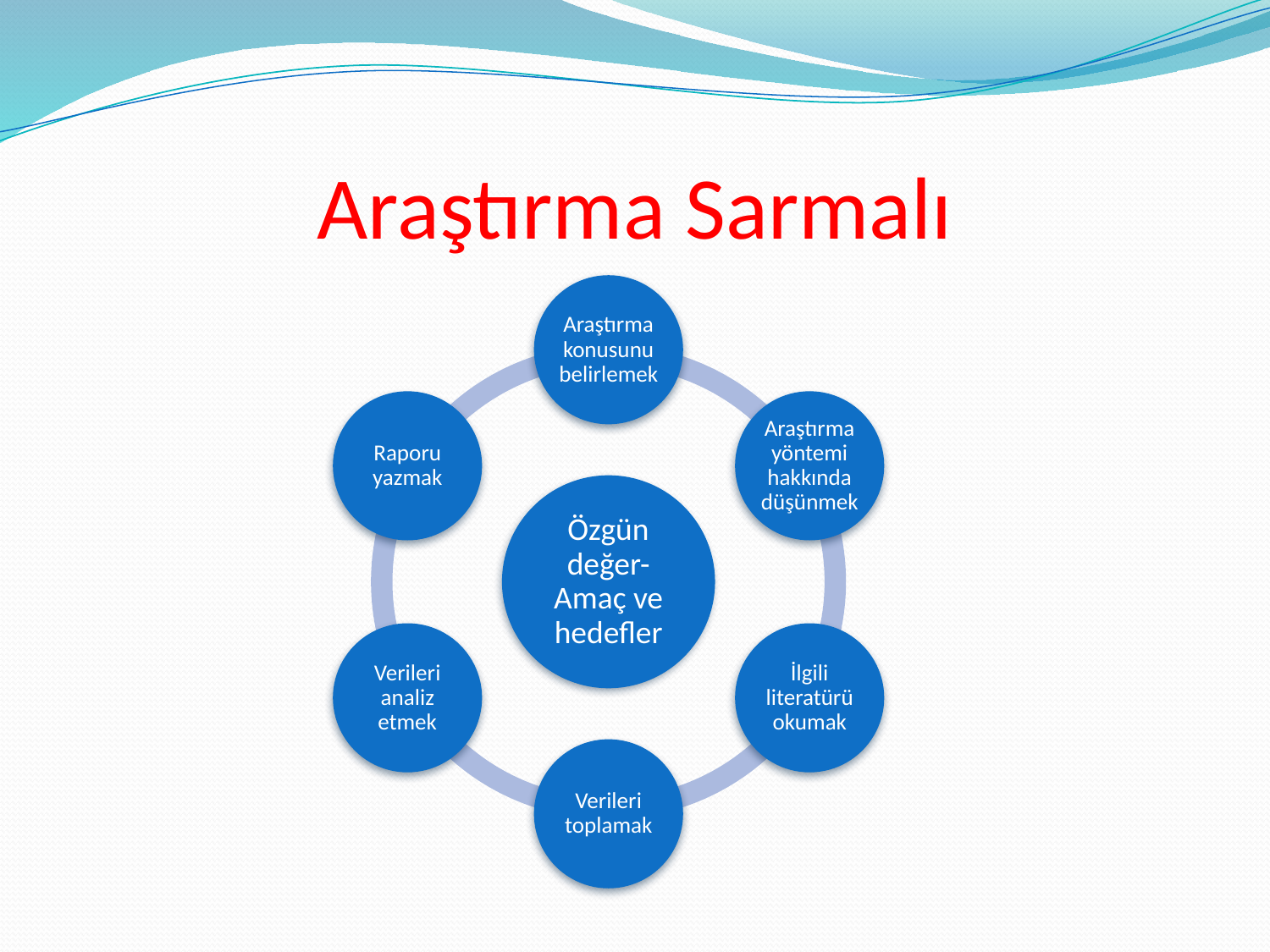

# Araştırma Sarmalı
Özgün değer-Amaç ve hedefler
Araştırma konusunu belirlemek
Araştırma yöntemi hakkında düşünmek
İlgili literatürü okumak
Verileri toplamak
Verileri analiz etmek
Raporu yazmak